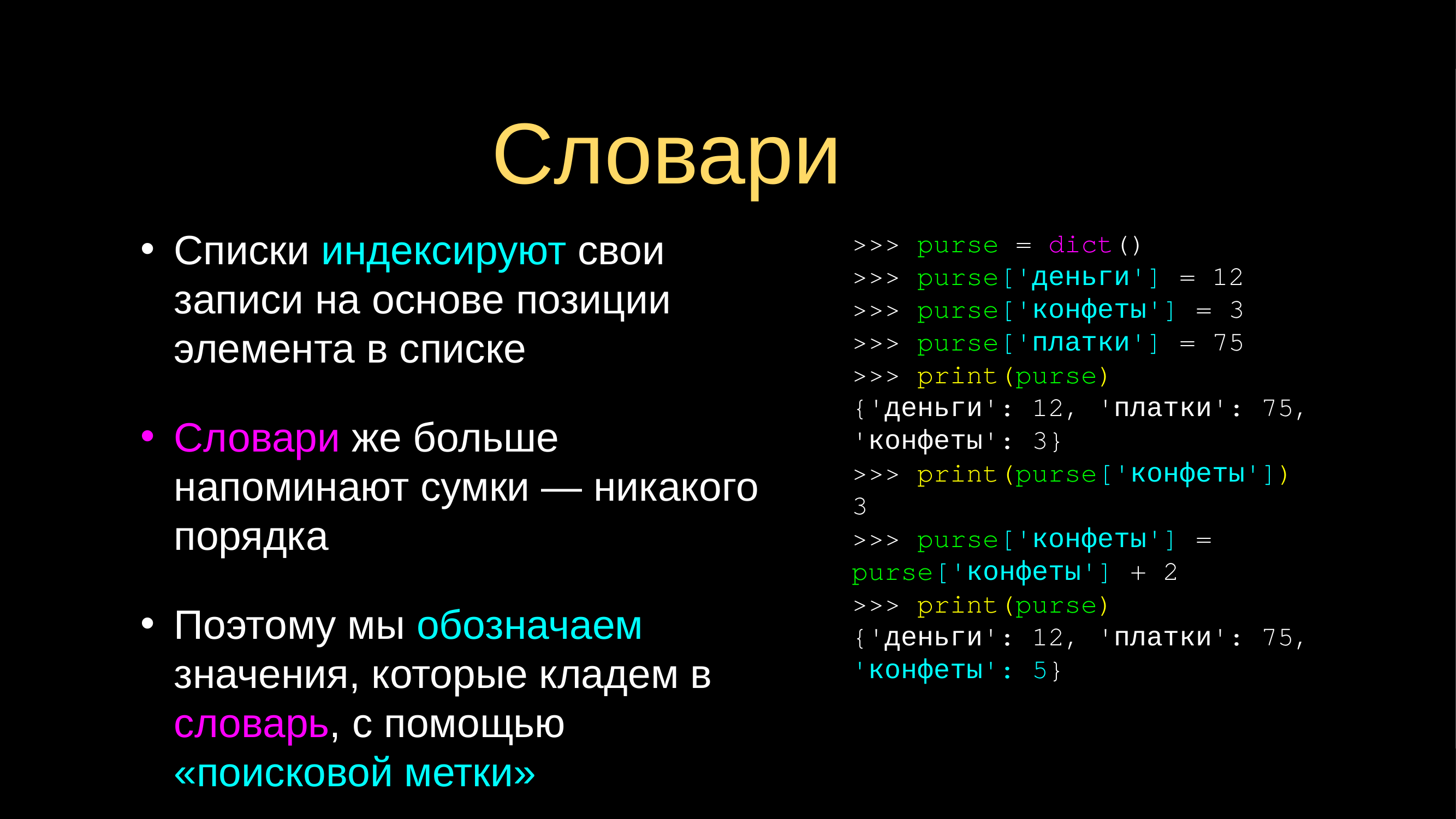

# Словари
>>> purse = dict()
>>> purse['деньги'] = 12
>>> purse['конфеты'] = 3
>>> purse['платки'] = 75
>>> print(purse)
{'деньги': 12, 'платки': 75, 'конфеты': 3}
>>> print(purse['конфеты'])
3
>>> purse['конфеты'] = purse['конфеты'] + 2
>>> print(purse)
{'деньги': 12, 'платки': 75, 'конфеты': 5}
Списки индексируют свои записи на основе позиции элемента в списке
Словари же больше напоминают сумки — никакого порядка
Поэтому мы обозначаем значения, которые кладем в словарь, с помощью «поисковой метки»